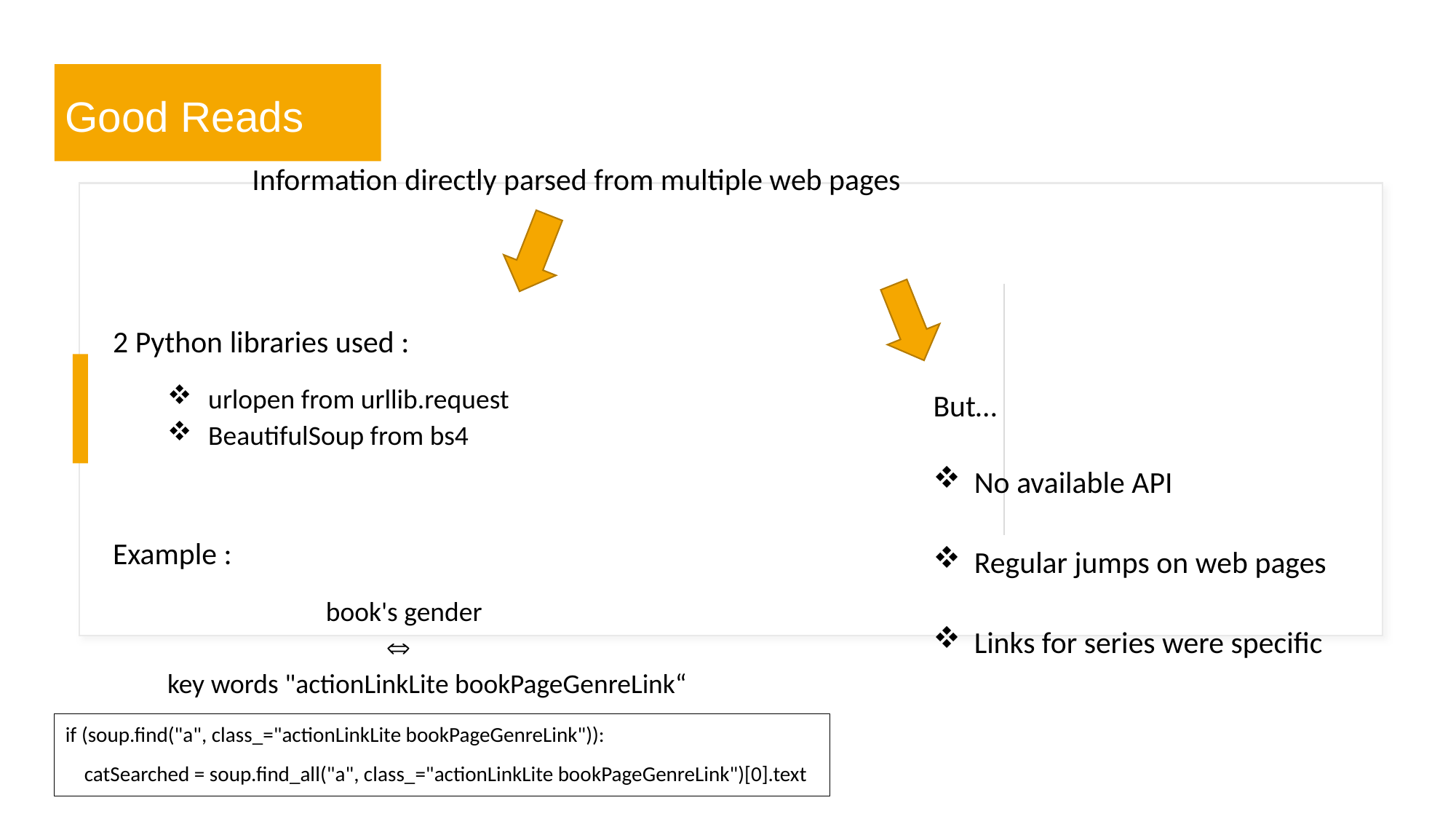

Information directly parsed from multiple web pages
Good Reads

2 Python libraries used :

urlopen from urllib.request
BeautifulSoup from bs4

Example :

	        book's gender
		⇔
key words "actionLinkLite bookPageGenreLink“

But…

No available API

Regular jumps on web pages

Links for series were specific

if (soup.find("a", class_="actionLinkLite bookPageGenreLink")):
    catSearched = soup.find_all("a", class_="actionLinkLite bookPageGenreLink")[0].text